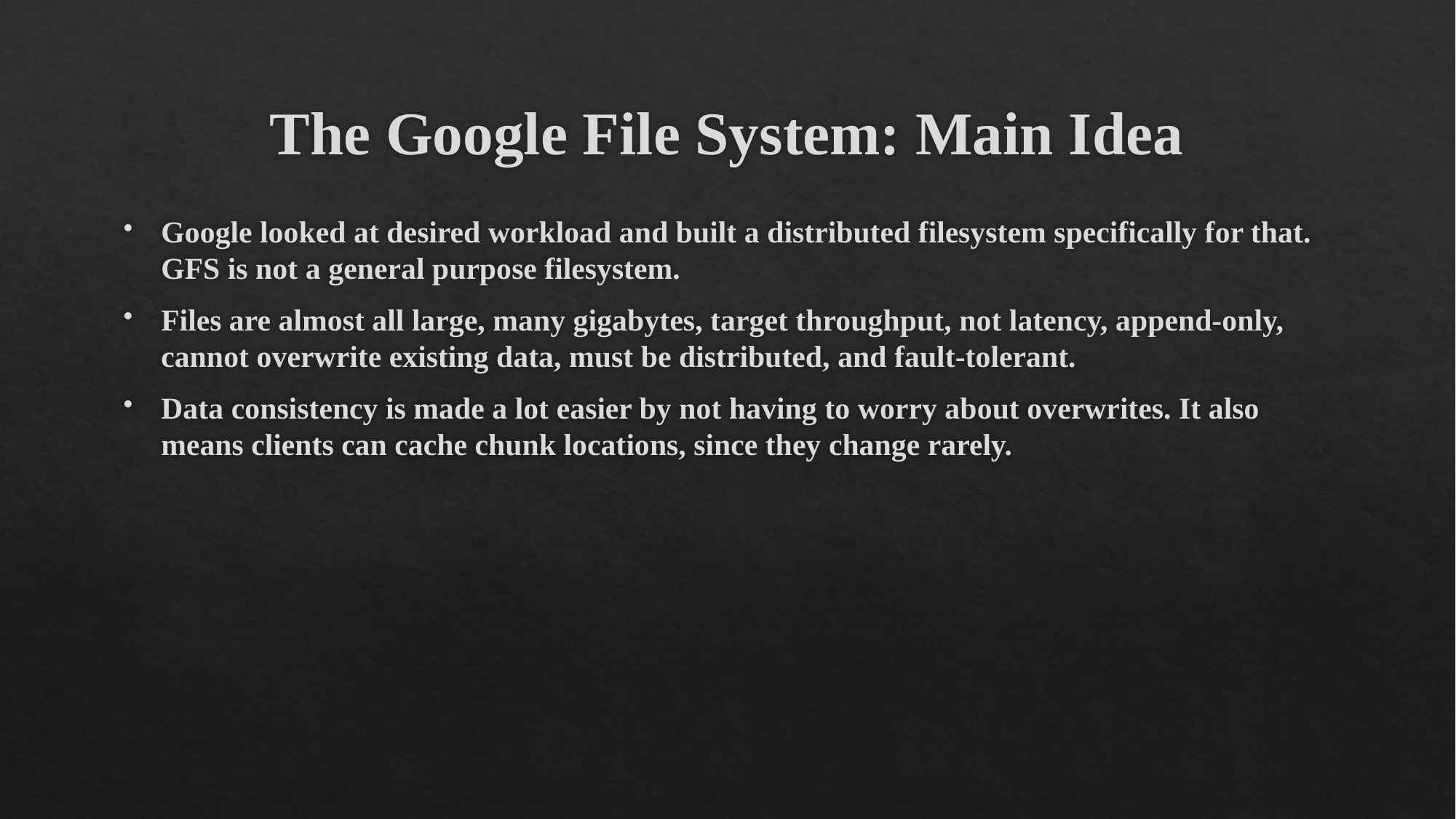

# The Google File System: Main Idea
Google looked at desired workload and built a distributed filesystem specifically for that. GFS is not a general purpose filesystem.
Files are almost all large, many gigabytes, target throughput, not latency, append-only, cannot overwrite existing data, must be distributed, and fault-tolerant.
Data consistency is made a lot easier by not having to worry about overwrites. It also means clients can cache chunk locations, since they change rarely.